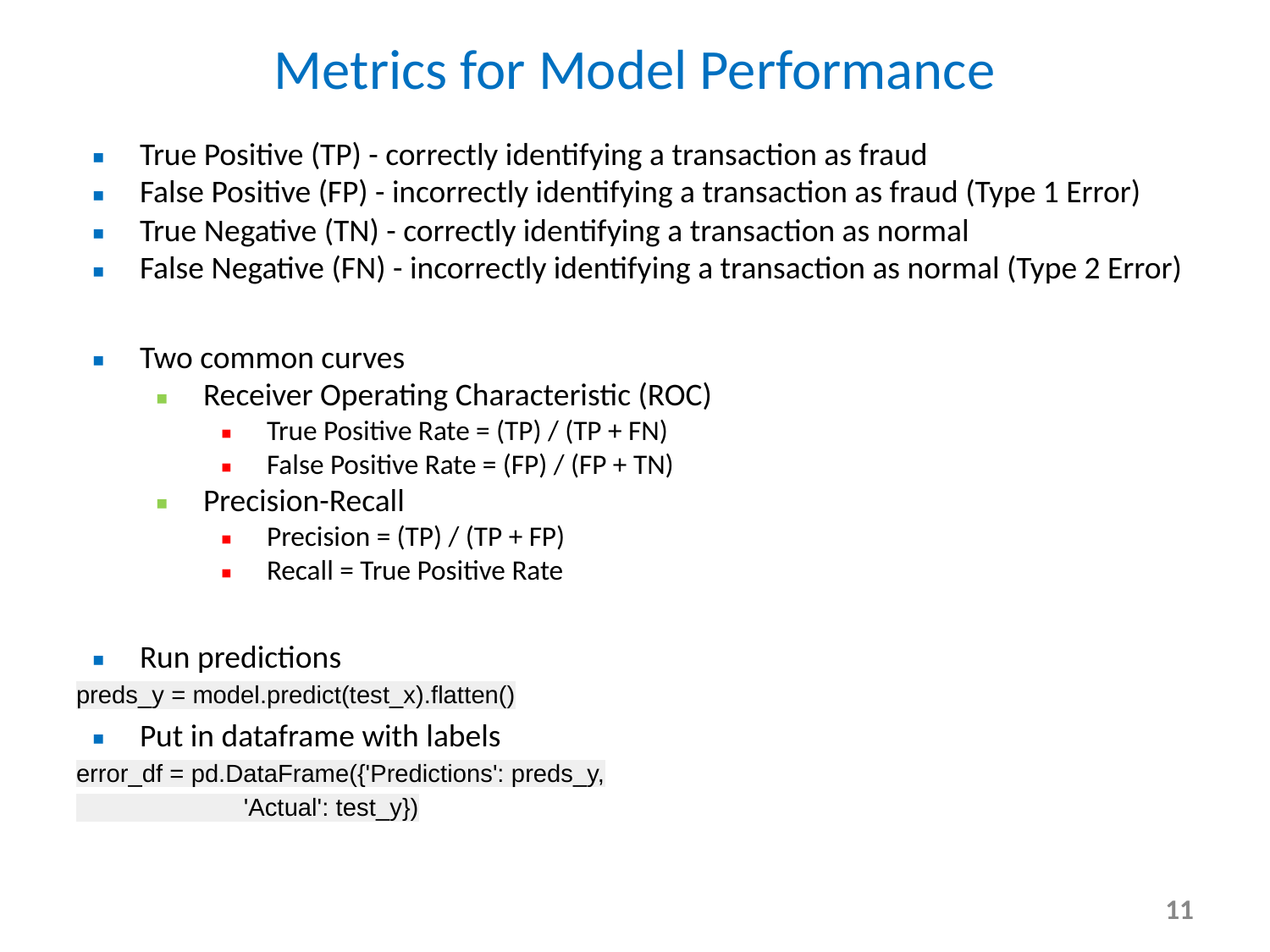

# Metrics for Model Performance
True Positive (TP) - correctly identifying a transaction as fraud
False Positive (FP) - incorrectly identifying a transaction as fraud (Type 1 Error)
True Negative (TN) - correctly identifying a transaction as normal
False Negative (FN) - incorrectly identifying a transaction as normal (Type 2 Error)

Two common curves
Receiver Operating Characteristic (ROC)
True Positive Rate = (TP) / (TP + FN)
False Positive Rate = (FP) / (FP + TN)
Precision-Recall
Precision = (TP) / (TP + FP)
Recall = True Positive Rate

Run predictions
preds_y = model.predict(test_x).flatten()
Put in dataframe with labels
error_df = pd.DataFrame({'Predictions': preds_y,
                        'Actual': test_y})
11